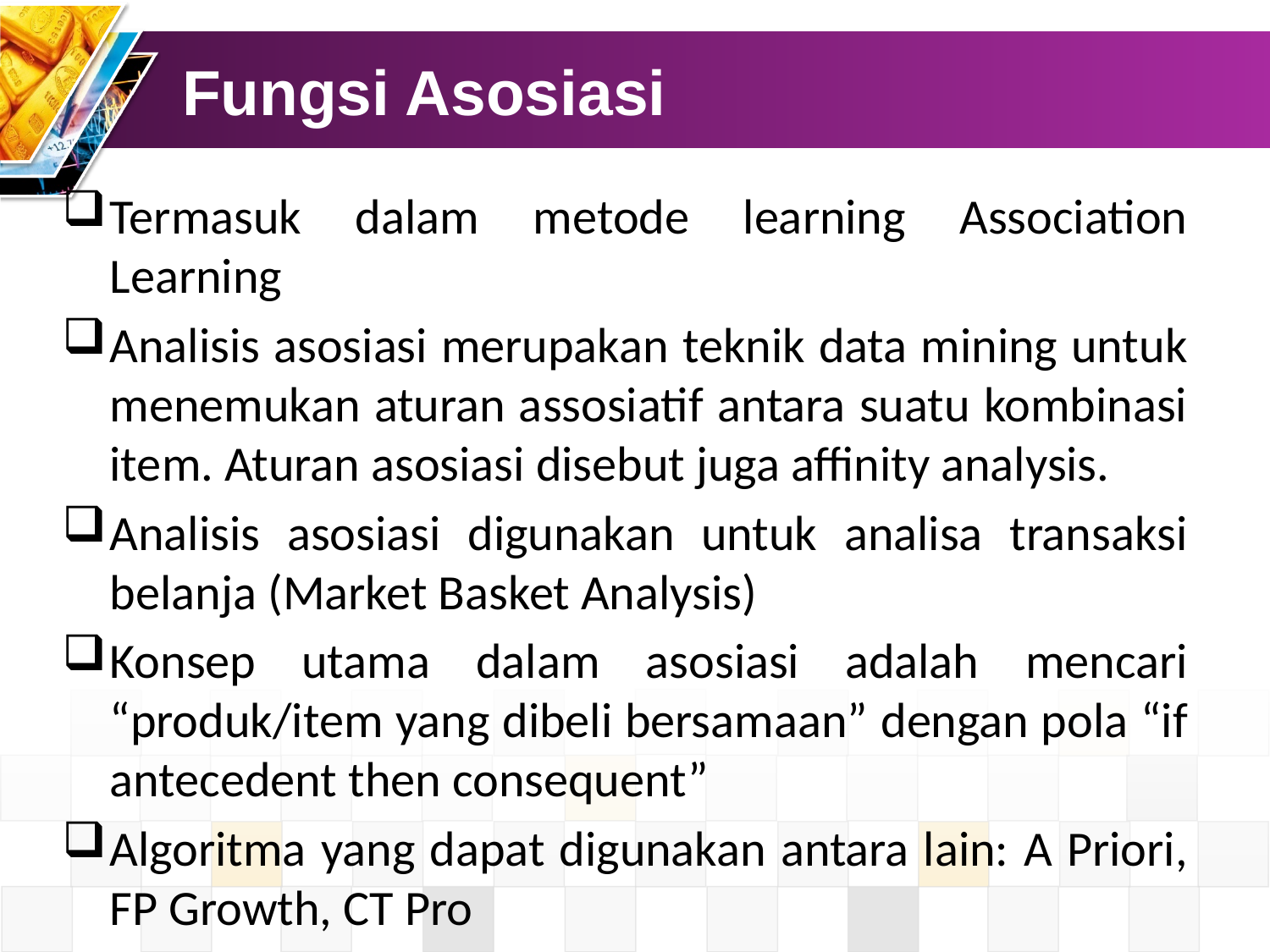

# Fungsi Asosiasi
Termasuk dalam metode learning Association Learning
Analisis asosiasi merupakan teknik data mining untuk menemukan aturan assosiatif antara suatu kombinasi item. Aturan asosiasi disebut juga affinity analysis.
Analisis asosiasi digunakan untuk analisa transaksi belanja (Market Basket Analysis)
Konsep utama dalam asosiasi adalah mencari “produk/item yang dibeli bersamaan” dengan pola “if antecedent then consequent”
Algoritma yang dapat digunakan antara lain: A Priori, FP Growth, CT Pro